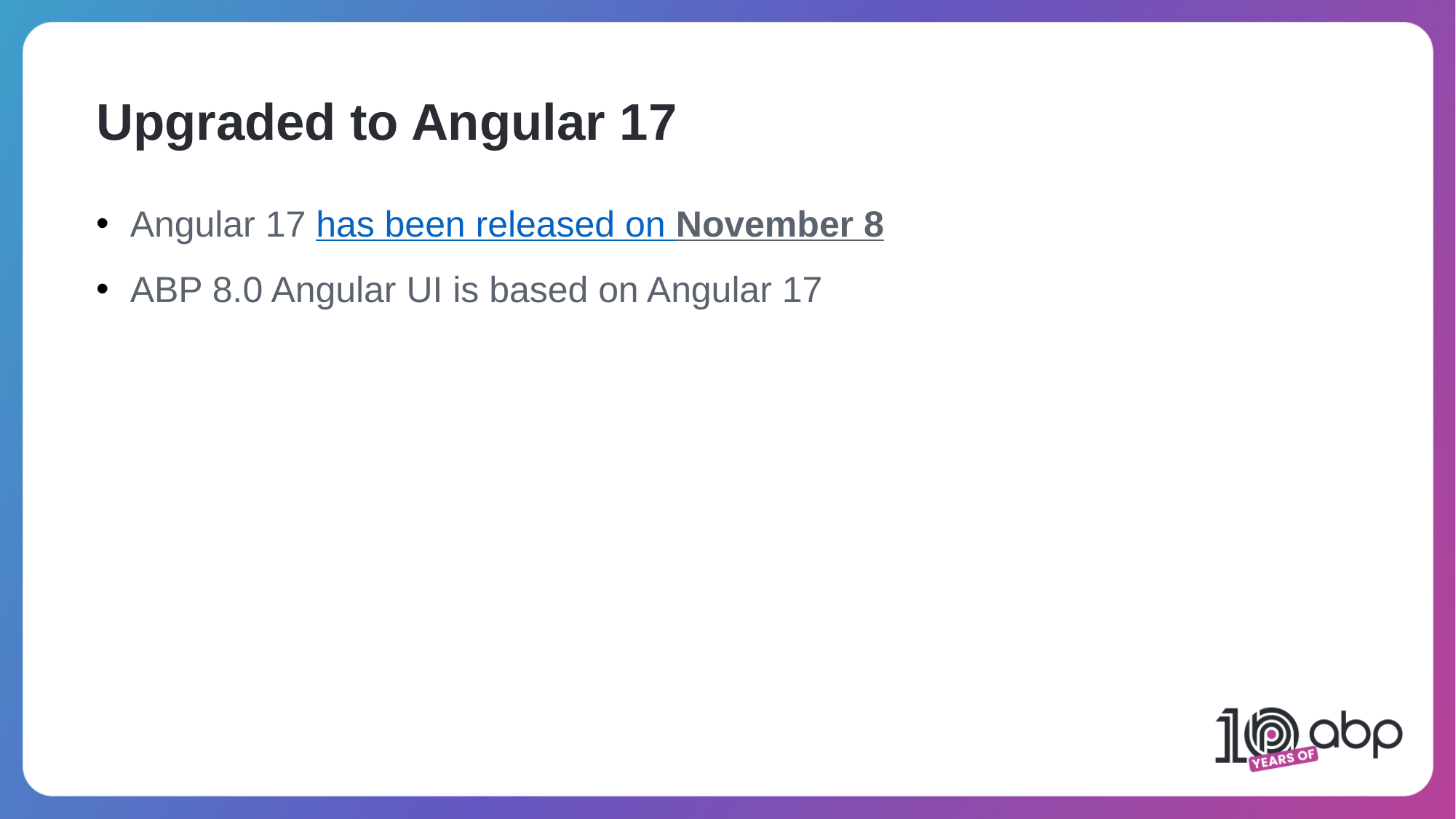

Upgraded to Angular 17
Angular 17 has been released on November 8
ABP 8.0 Angular UI is based on Angular 17